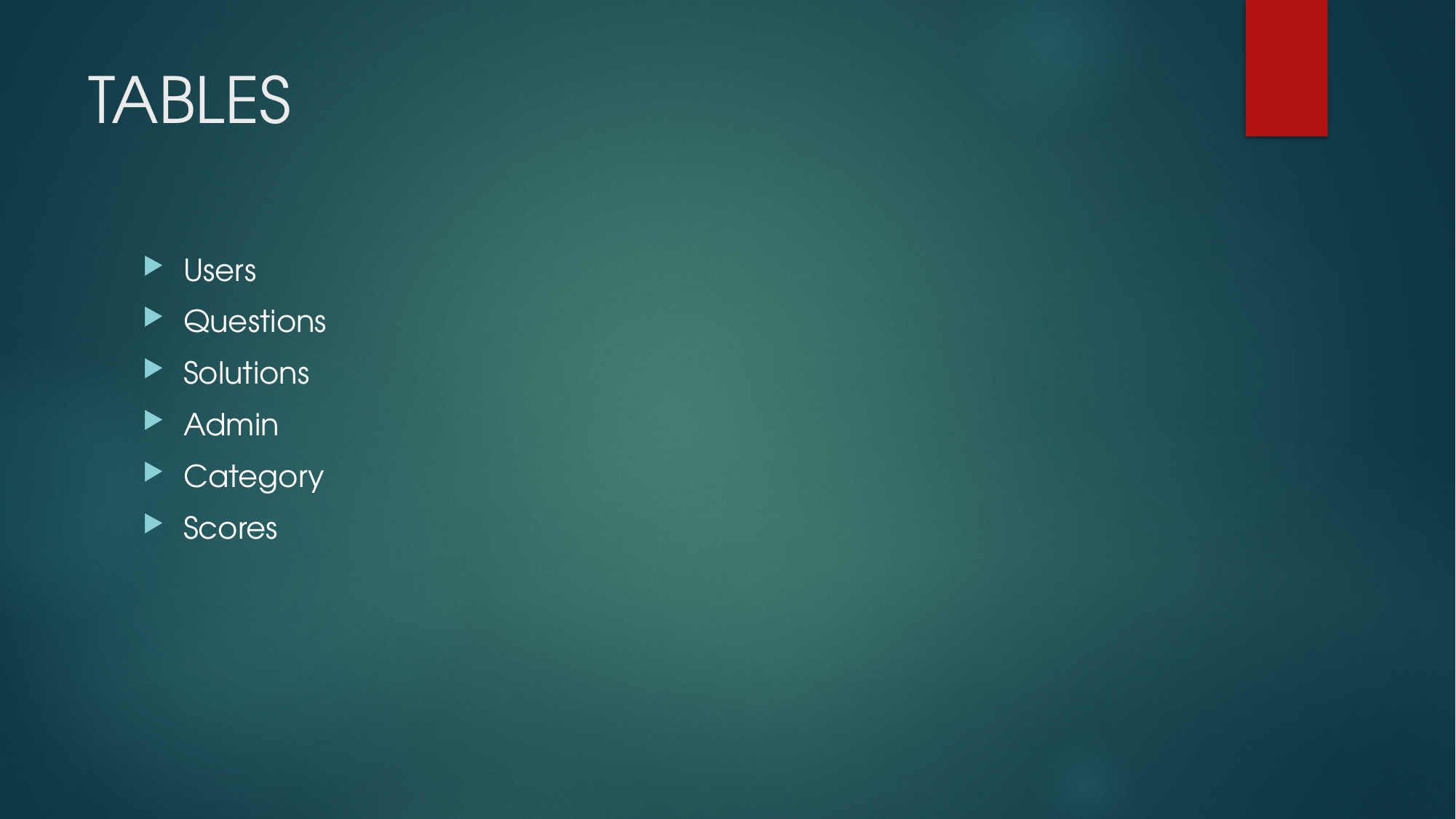

# TABLES
Users
Questions
Solutions
Admin
Category
Scores